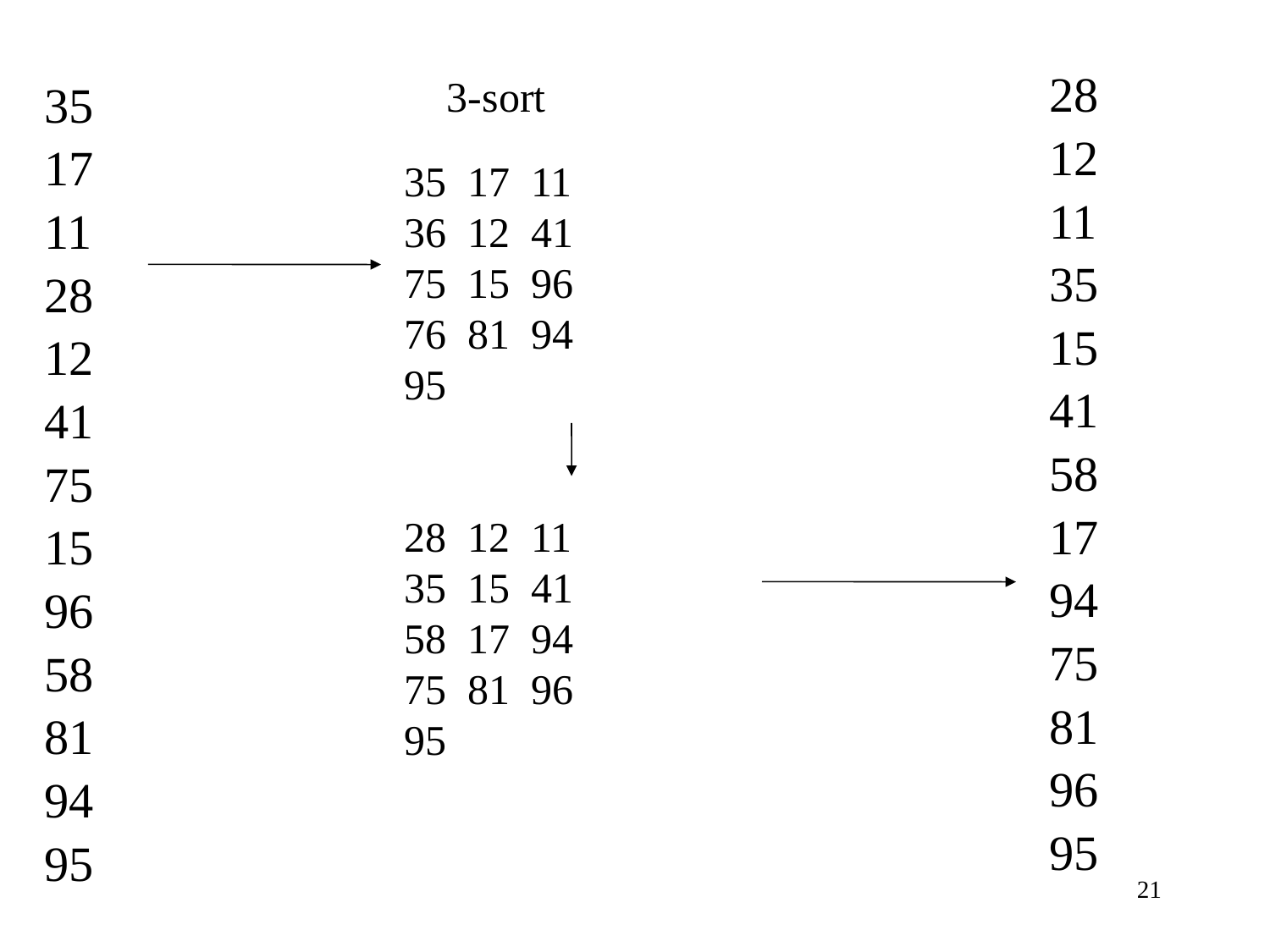

3-sort
28
12
11
35
15
41
58
17
94
75
81
96
95
35
17
11
28
12
41
75
15
96
58
81
94
95
17  11
12  41
15  96
81  94
95

28  12  11
35  15  41
58  17  94
75  81  96
95

21